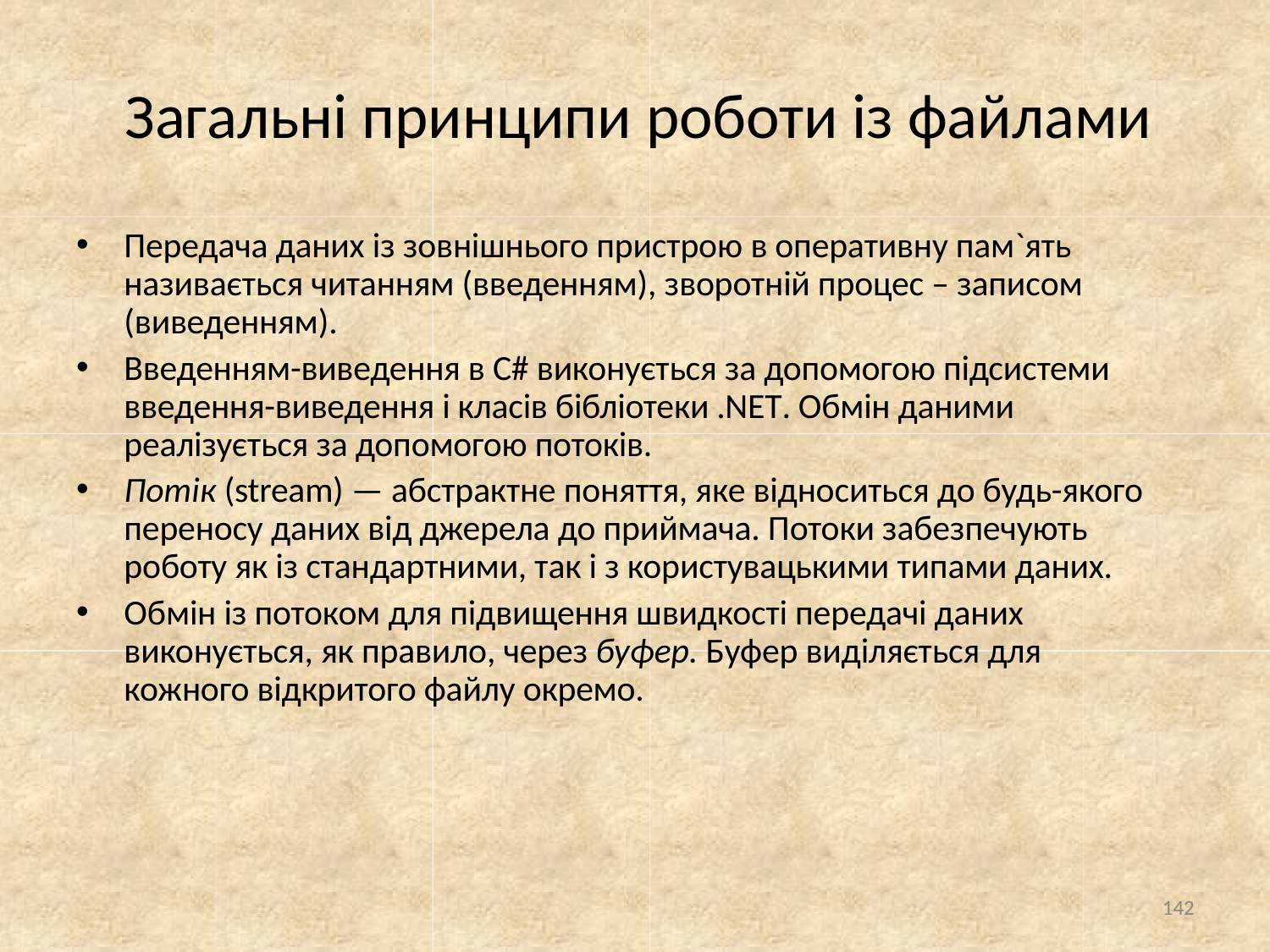

# Загальні принципи роботи із файлами
Передача даних із зовнішнього пристрою в оперативну пам`ять називається читанням (введенням), зворотній процес – записом (виведенням).
Введенням-виведення в C# виконується за допомогою підсистеми введення-виведення і класів бібліотеки .NET. Обмін даними реалізується за допомогою потоків.
Потік (stream) — абстрактне поняття, яке відноситься до будь-якого переносу даних від джерела до приймача. Потоки забезпечують роботу як із стандартними, так і з користувацькими типами даних.
Обмін із потоком для підвищення швидкості передачі даних виконується, як правило, через буфер. Буфер виділяється для кожного відкритого файлу окремо.
142